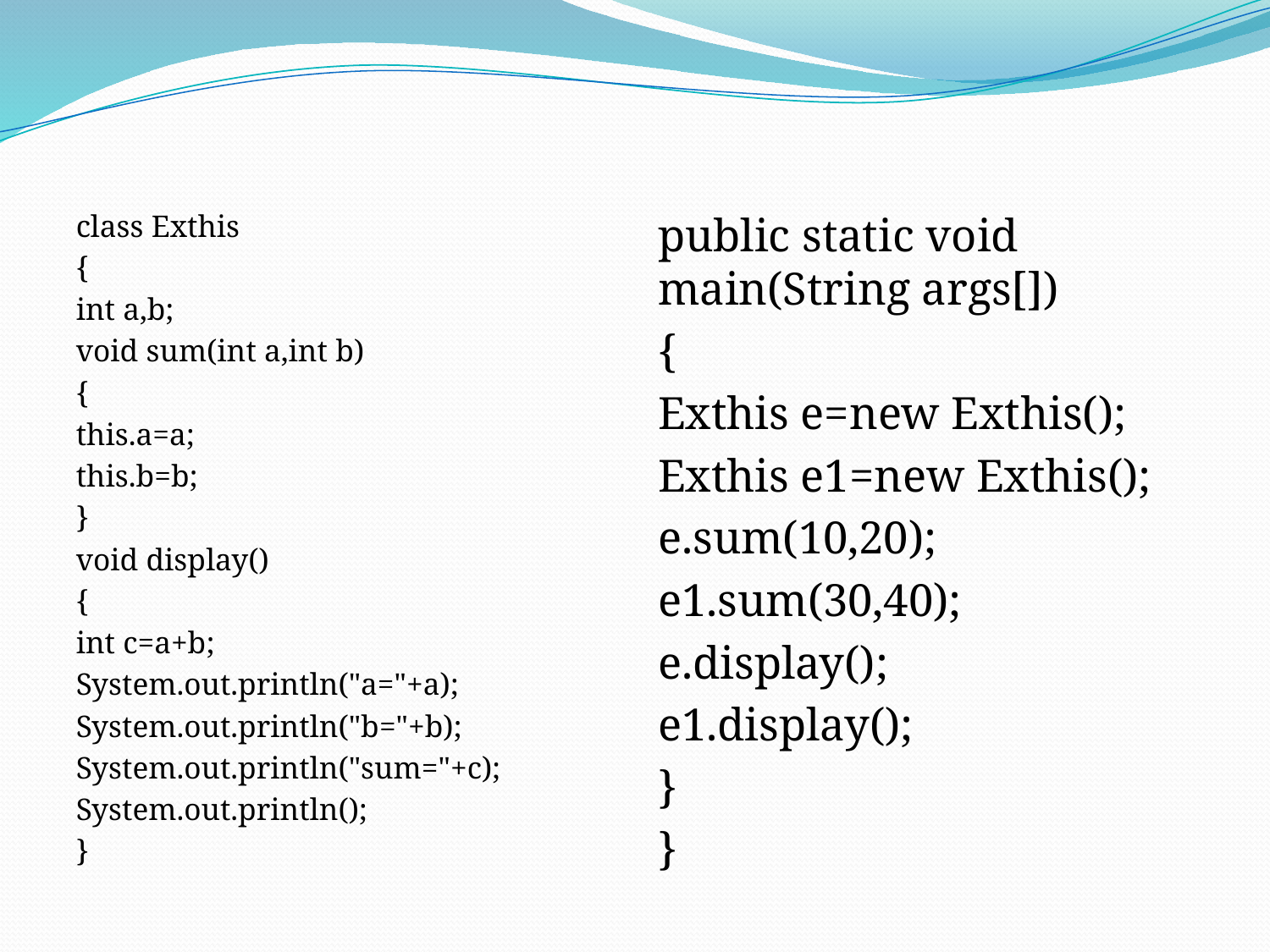

#
class Exthis
{
int a,b;
void sum(int a,int b)
{
this.a=a;
this.b=b;
}
void display()
{
int c=a+b;
System.out.println("a="+a);
System.out.println("b="+b);
System.out.println("sum="+c);
System.out.println();
}

public static void main(String args[])
{
Exthis e=new Exthis();
Exthis e1=new Exthis();
e.sum(10,20);
e1.sum(30,40);
e.display();
e1.display();
}
}